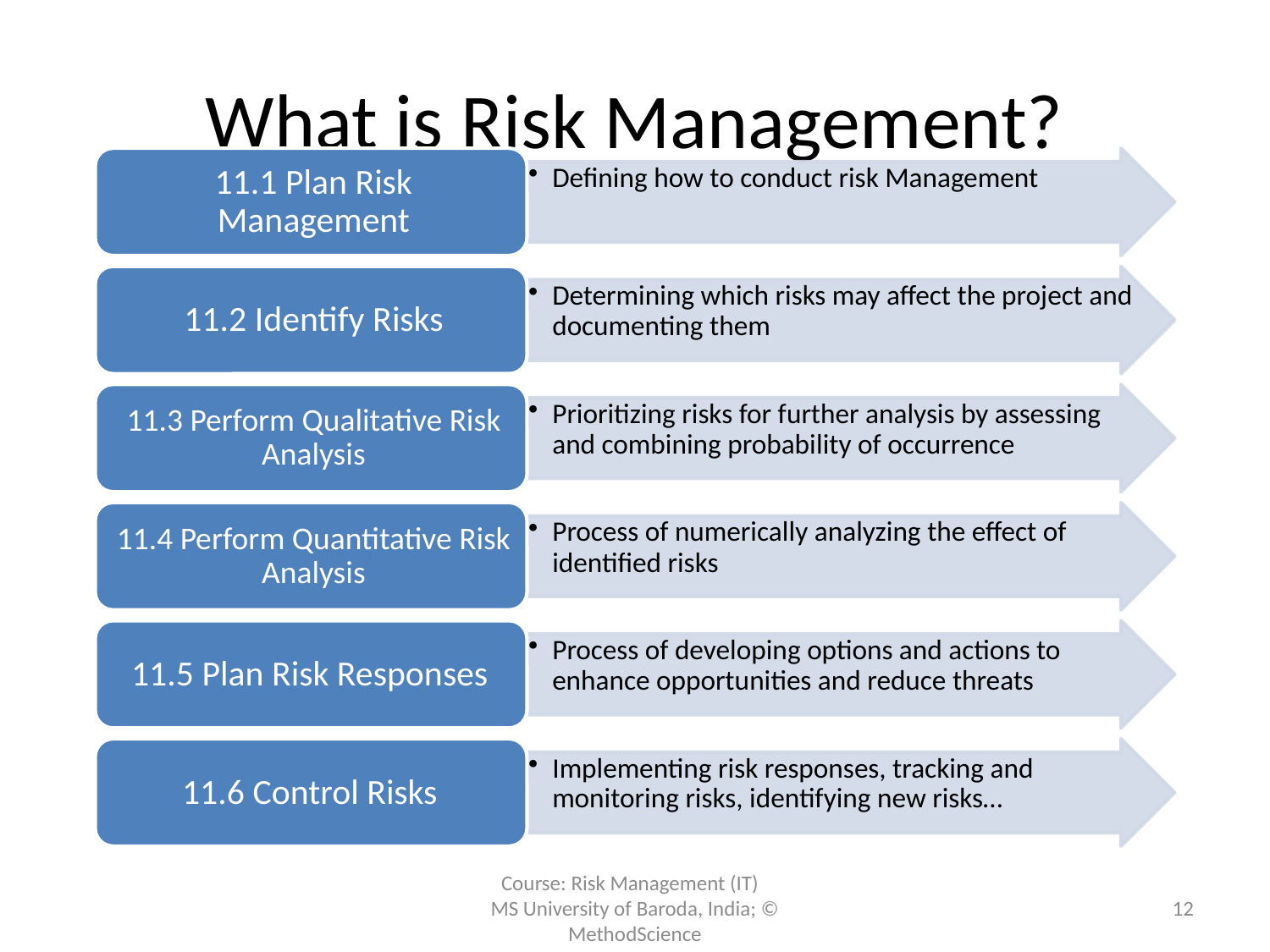

# What is Risk Management?
Defining how to conduct risk Management
11.1 Plan Risk Management
Determining which risks may affect the project and documenting them
11.2 Identify Risks
Prioritizing risks for further analysis by assessing and combining probability of occurrence
11.3 Perform Qualitative Risk Analysis
Process of numerically analyzing the effect of identified risks
11.4 Perform Quantitative Risk Analysis
Process of developing options and actions to enhance opportunities and reduce threats
11.5 Plan Risk Responses
Implementing risk responses, tracking and monitoring risks, identifying new risks…
11.6 Control Risks
Course: Risk Management (IT)
MS University of Baroda, India; © MethodScience
12